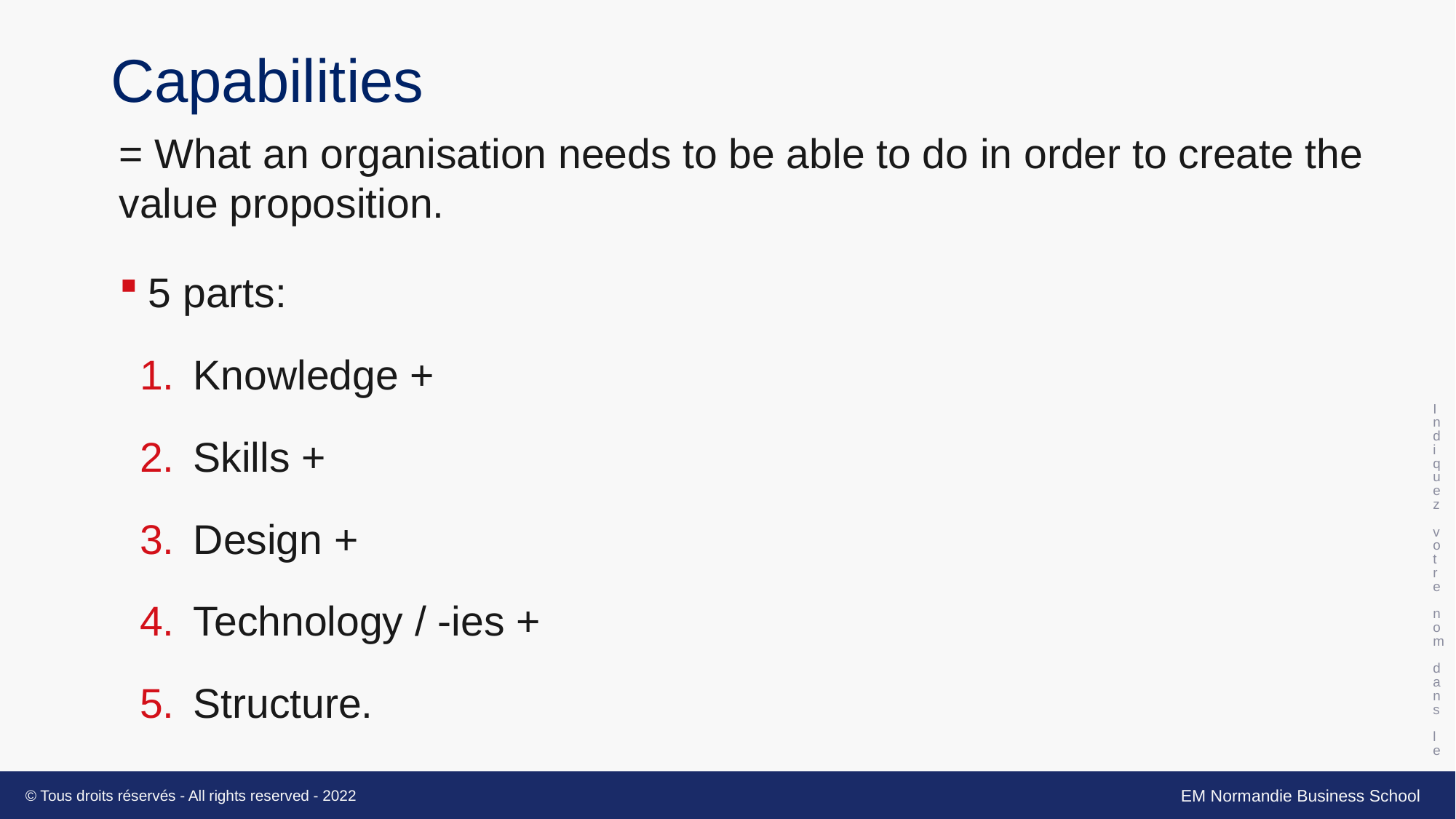

# Capabilities
Indiquez votre nom dans le pied de page
= What an organisation needs to be able to do in order to create the value proposition.
5 parts:
Knowledge +
Skills +
Design +
Technology / -ies +
Structure.